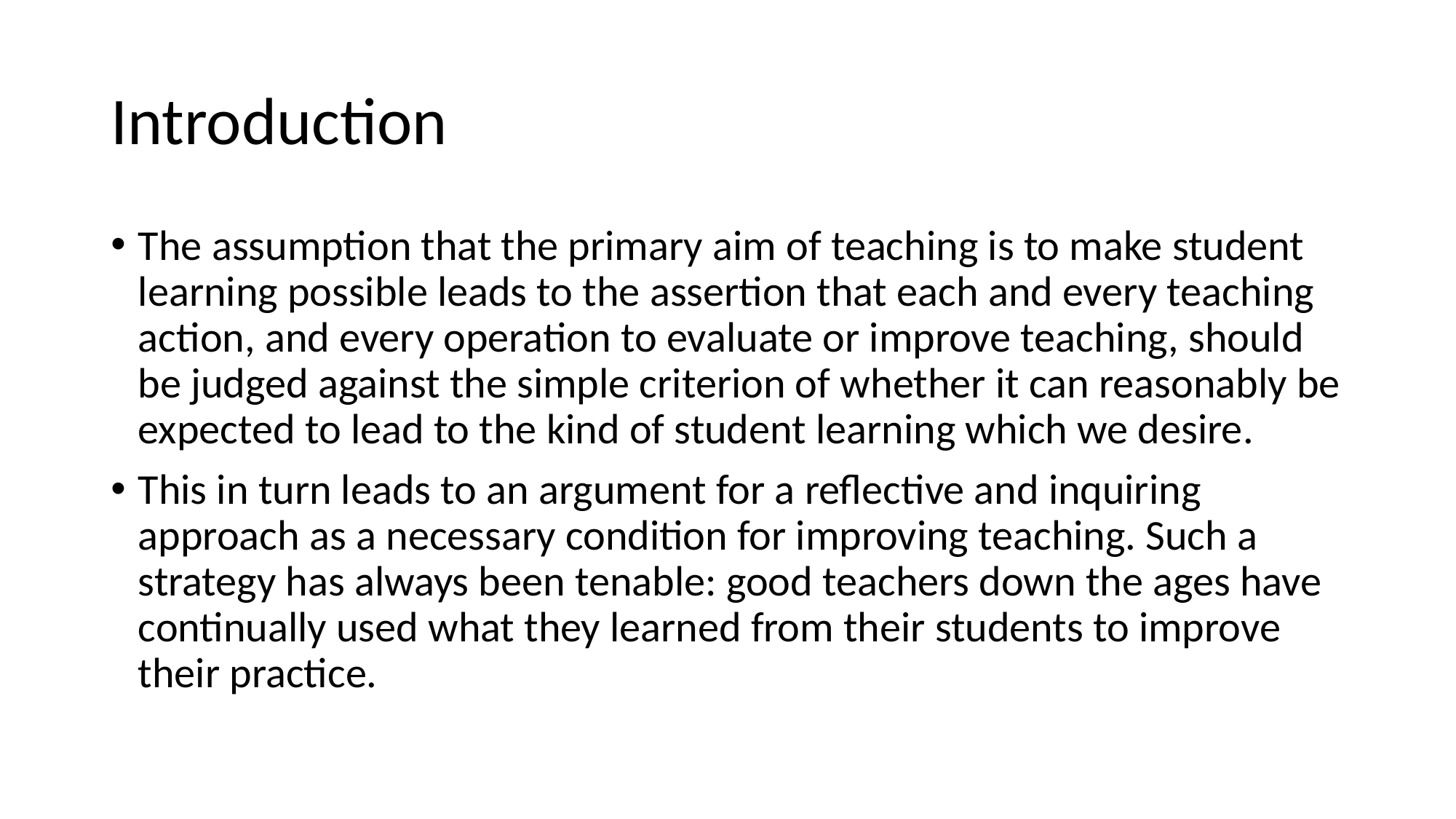

# Introduction
The assumption that the primary aim of teaching is to make student learning possible leads to the assertion that each and every teaching action, and every operation to evaluate or improve teaching, should be judged against the simple criterion of whether it can reasonably be expected to lead to the kind of student learning which we desire.
This in turn leads to an argument for a reflective and inquiring approach as a necessary condition for improving teaching. Such a strategy has always been tenable: good teachers down the ages have continually used what they learned from their students to improve their practice.